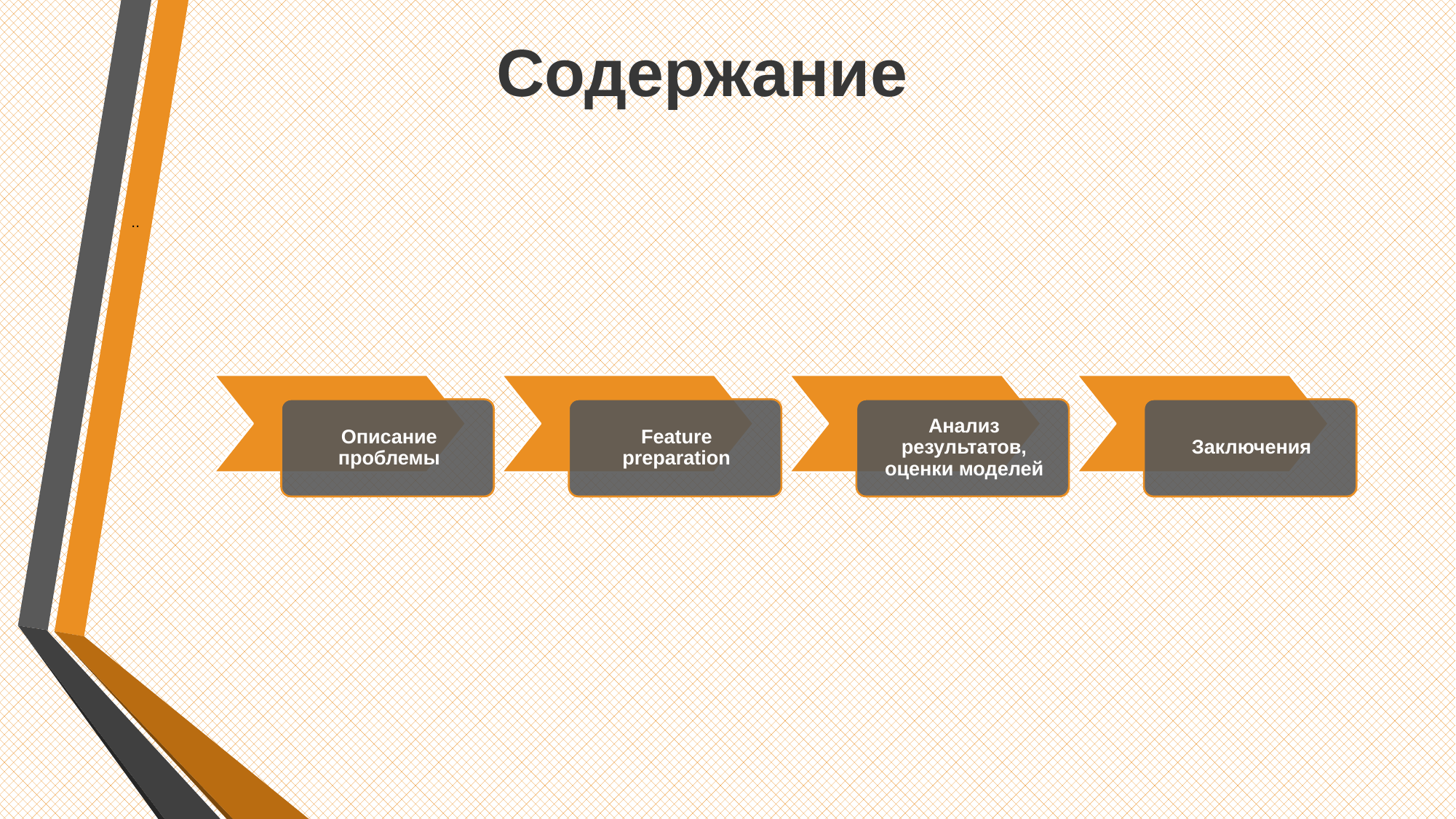

Содержание
Описание проблемы
Feature preparation
Анализ результатов, оценки моделей
Заключения
..